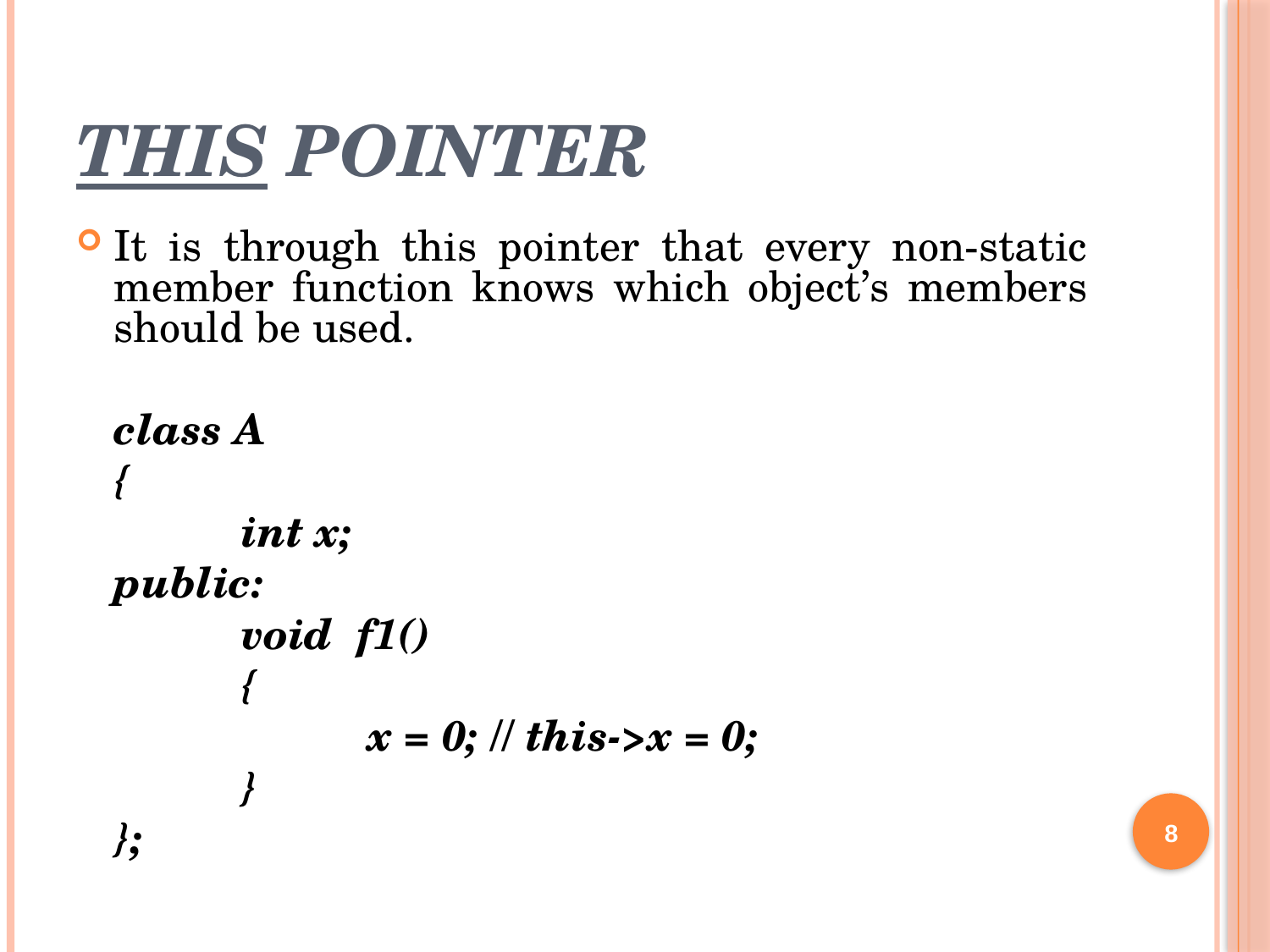

this Pointer
It is through this pointer that every non-static member function knows which object’s members should be used.

	class A
	{
		int x;
	public:
		void  f1()
		{
			x = 0; // this->x = 0;
		}
	};
8